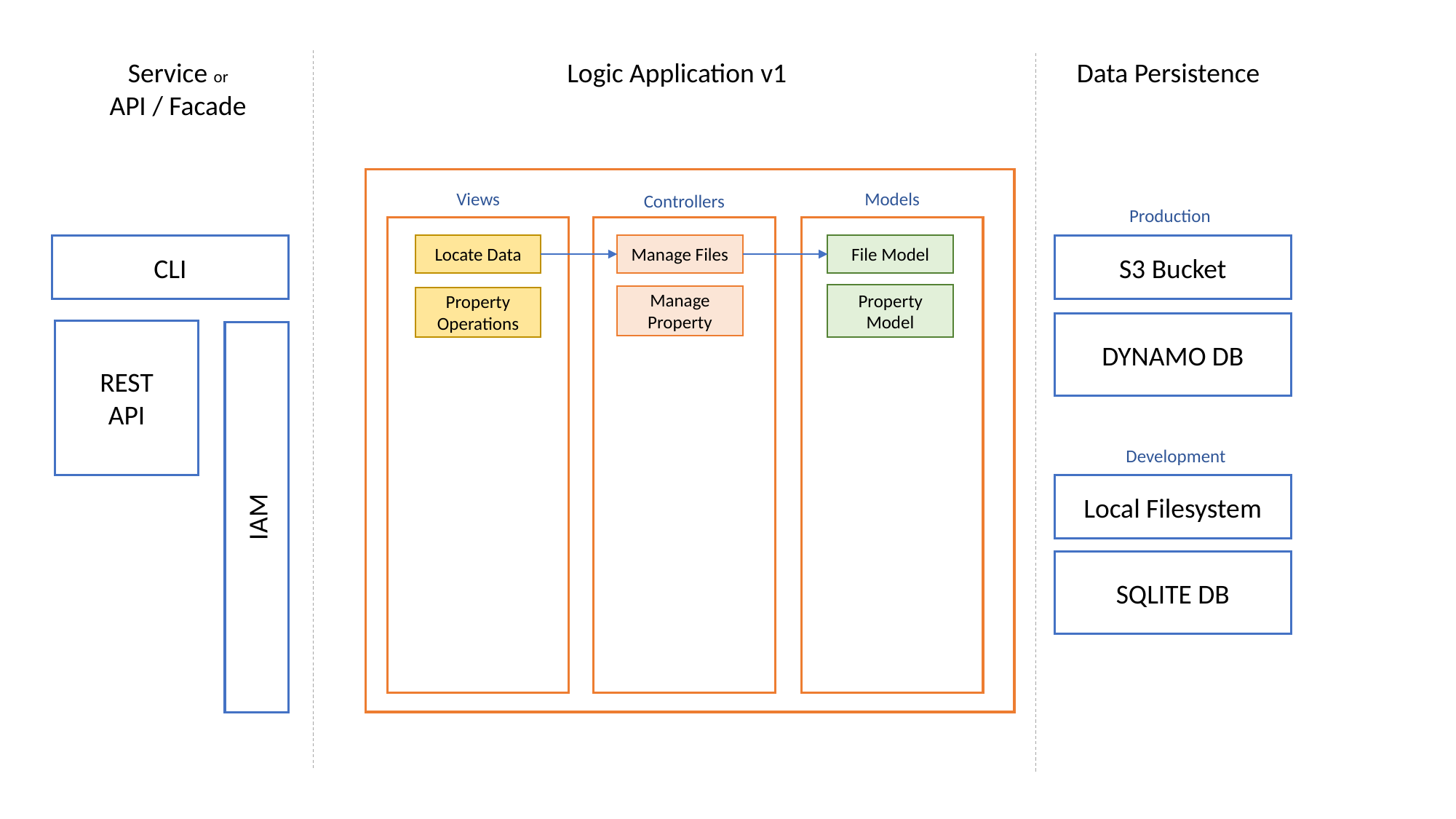

Service or
API / Facade
Logic Application v1
Data Persistence

Views
Models
Controllers
Production

CLI
Locate Data
Manage Files
File Model
S3 Bucket
Property Model
Manage Property
Property
Operations
DYNAMO DB
REST
API
Development
Local Filesystem
IAM
SQLITE DB